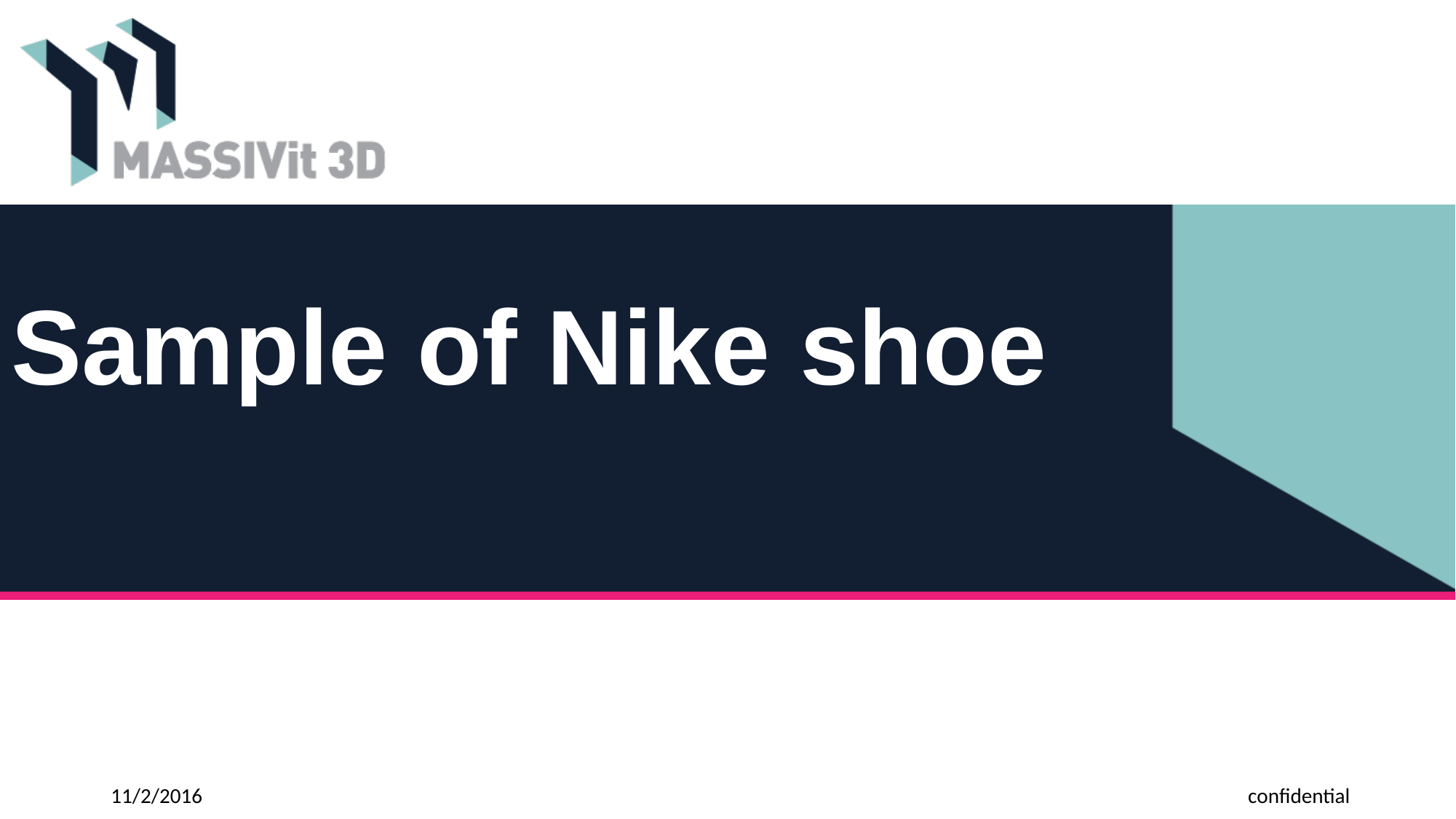

# Sample of Nike shoe
confidential
11/2/2016